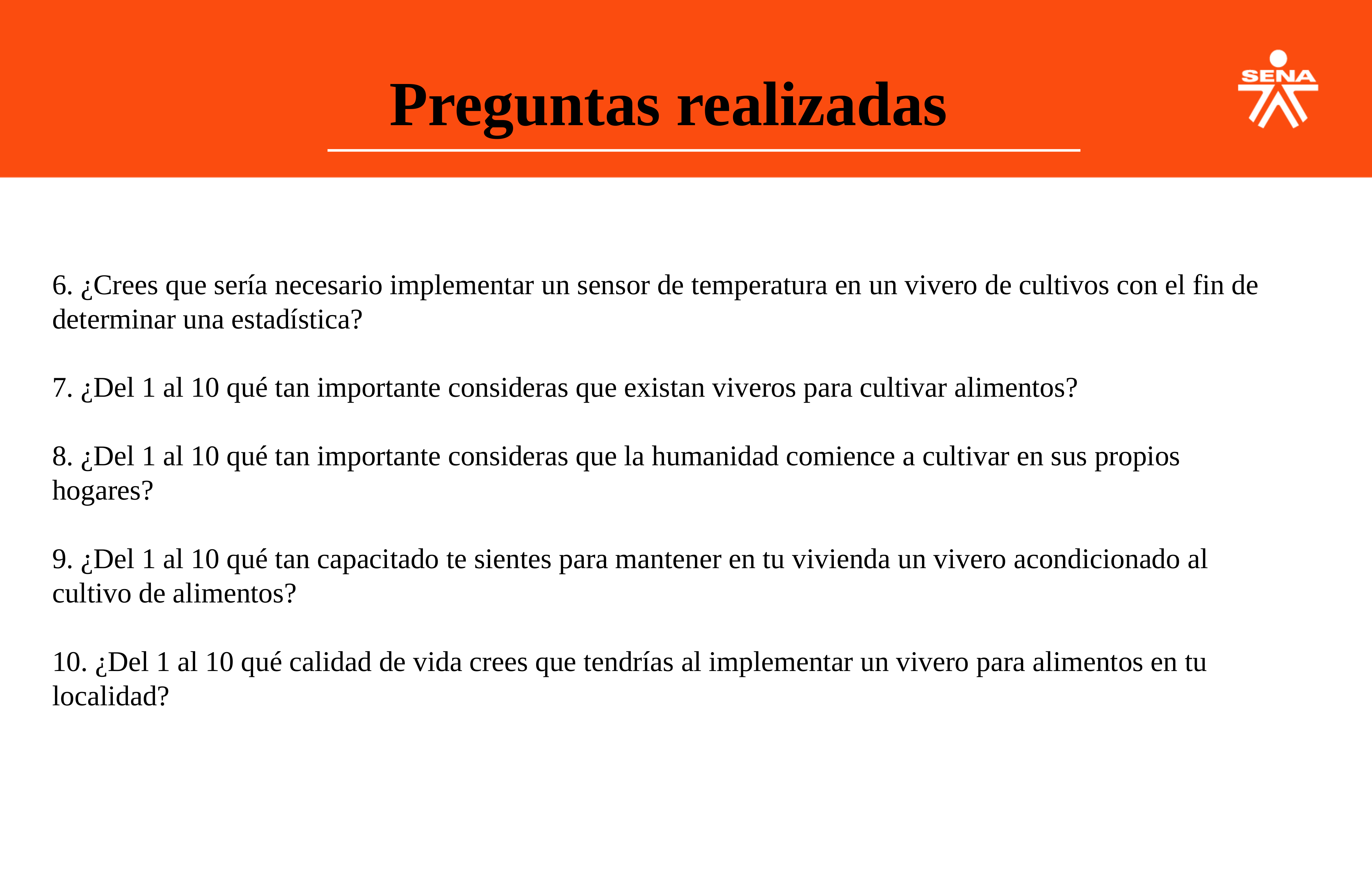

Preguntas realizadas

6. ¿Crees que sería necesario implementar un sensor de temperatura en un vivero de cultivos con el fin de determinar una estadística?
7. ¿Del 1 al 10 qué tan importante consideras que existan viveros para cultivar alimentos?

8. ¿Del 1 al 10 qué tan importante consideras que la humanidad comience a cultivar en sus propios hogares?

9. ¿Del 1 al 10 qué tan capacitado te sientes para mantener en tu vivienda un vivero acondicionado al cultivo de alimentos?

10. ¿Del 1 al 10 qué calidad de vida crees que tendrías al implementar un vivero para alimentos en tu localidad?